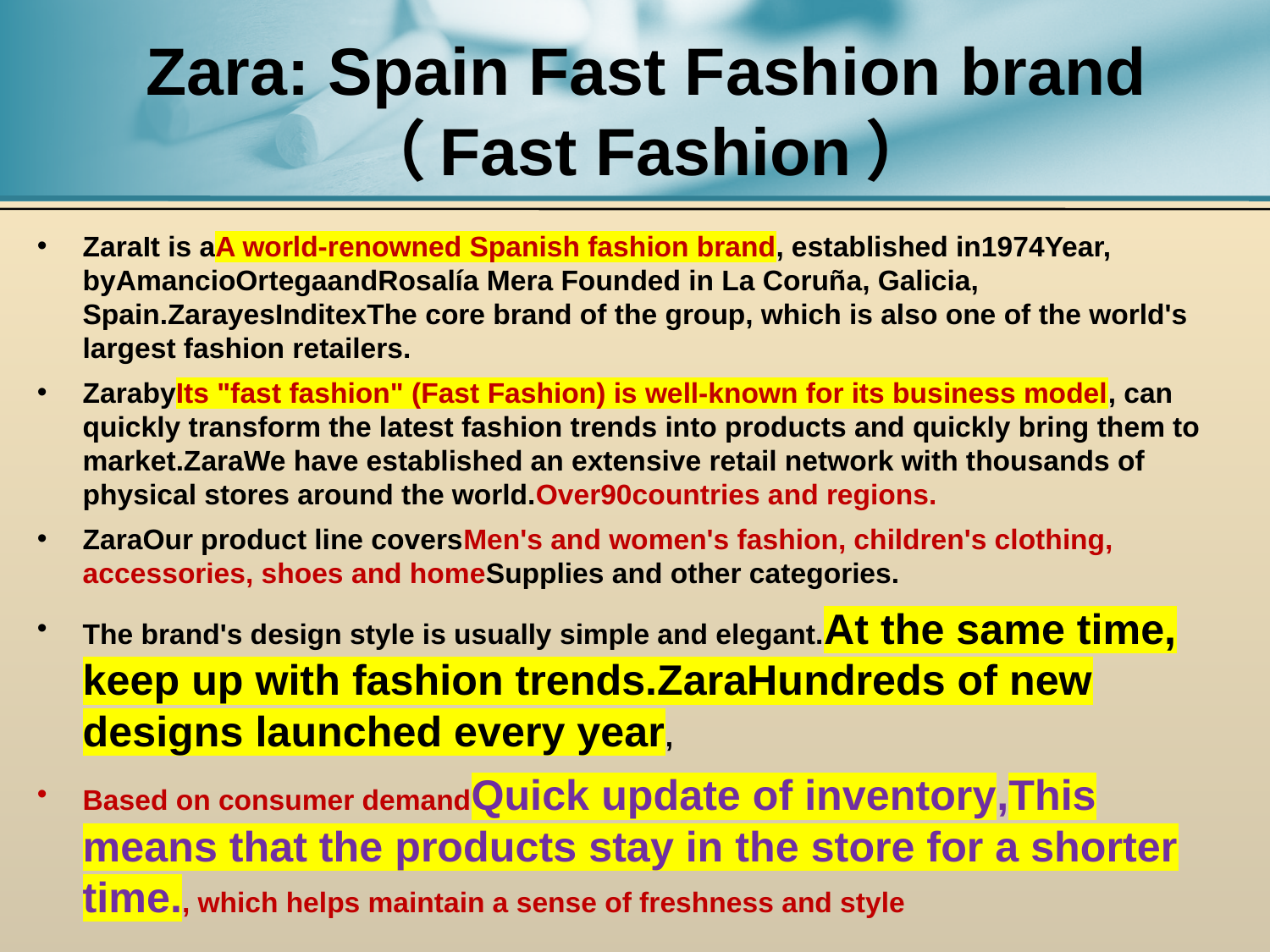

# Zara: Spain Fast Fashion brand （Fast Fashion）
ZaraIt is aA world-renowned Spanish fashion brand, established in1974Year, byAmancioOrtegaandRosalía Mera Founded in La Coruña, Galicia, Spain.ZarayesInditexThe core brand of the group, which is also one of the world's largest fashion retailers.
ZarabyIts "fast fashion" (Fast Fashion) is well-known for its business model, can quickly transform the latest fashion trends into products and quickly bring them to market.ZaraWe have established an extensive retail network with thousands of physical stores around the world.Over90countries and regions.
ZaraOur product line coversMen's and women's fashion, children's clothing, accessories, shoes and homeSupplies and other categories.
The brand's design style is usually simple and elegant.At the same time, keep up with fashion trends.ZaraHundreds of new designs launched every year,
Based on consumer demandQuick update of inventory,This means that the products stay in the store for a shorter time., which helps maintain a sense of freshness and style